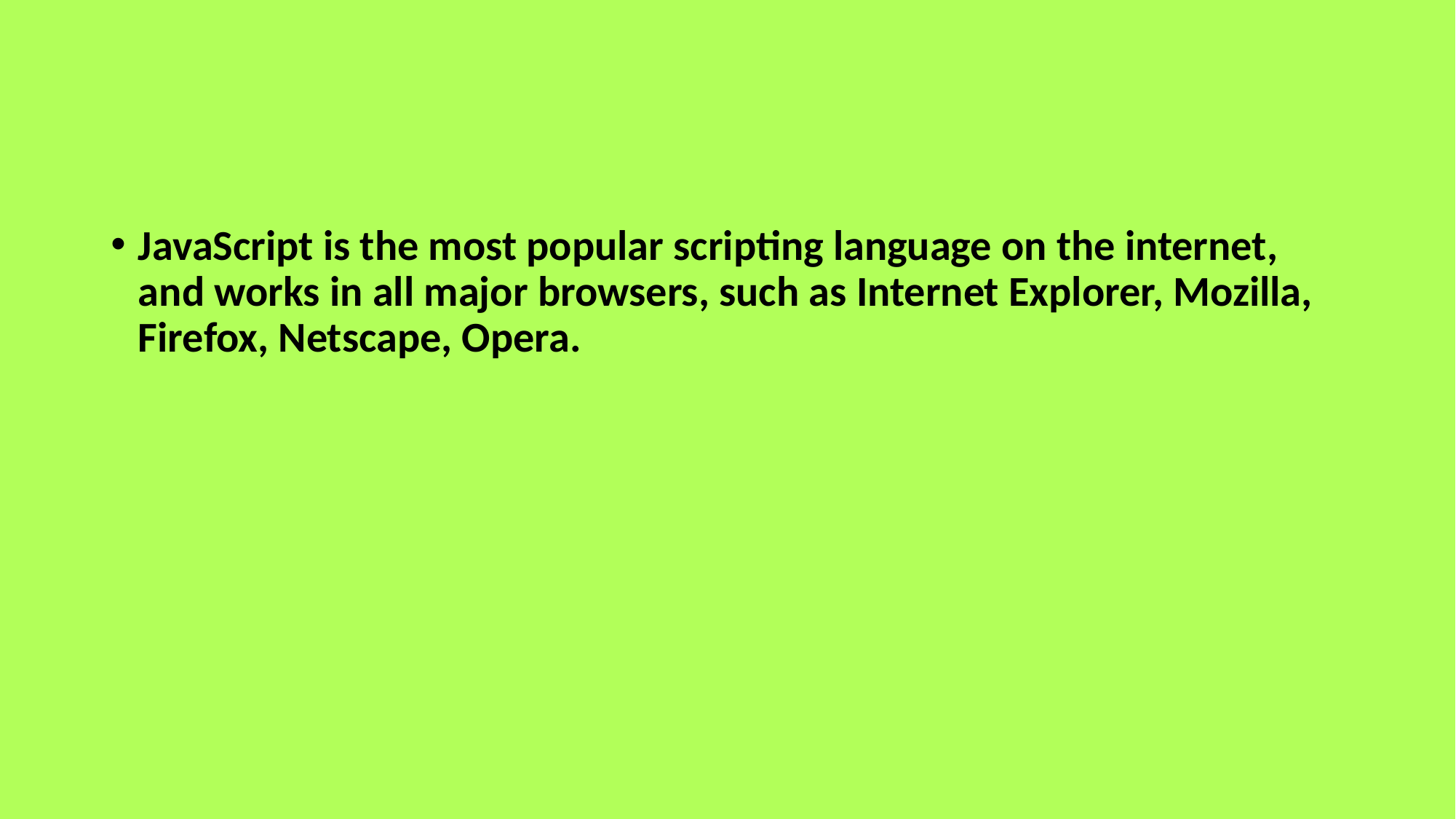

#
JavaScript is the most popular scripting language on the internet, and works in all major browsers, such as Internet Explorer, Mozilla, Firefox, Netscape, Opera.